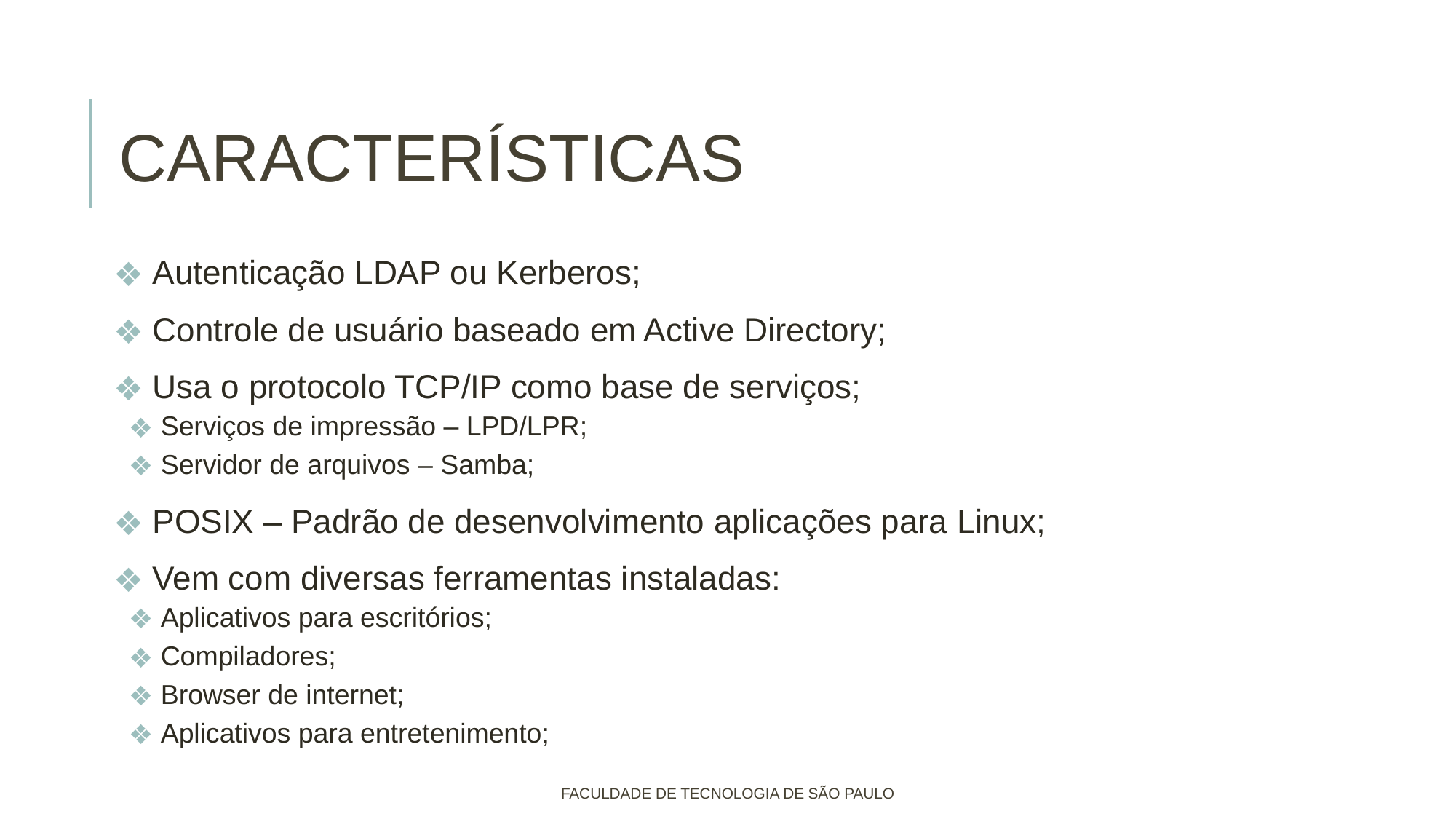

# CARACTERÍSTICAS
 Autenticação LDAP ou Kerberos;
 Controle de usuário baseado em Active Directory;
 Usa o protocolo TCP/IP como base de serviços;
 Serviços de impressão – LPD/LPR;
 Servidor de arquivos – Samba;
 POSIX – Padrão de desenvolvimento aplicações para Linux;
 Vem com diversas ferramentas instaladas:
 Aplicativos para escritórios;
 Compiladores;
 Browser de internet;
 Aplicativos para entretenimento;
FACULDADE DE TECNOLOGIA DE SÃO PAULO